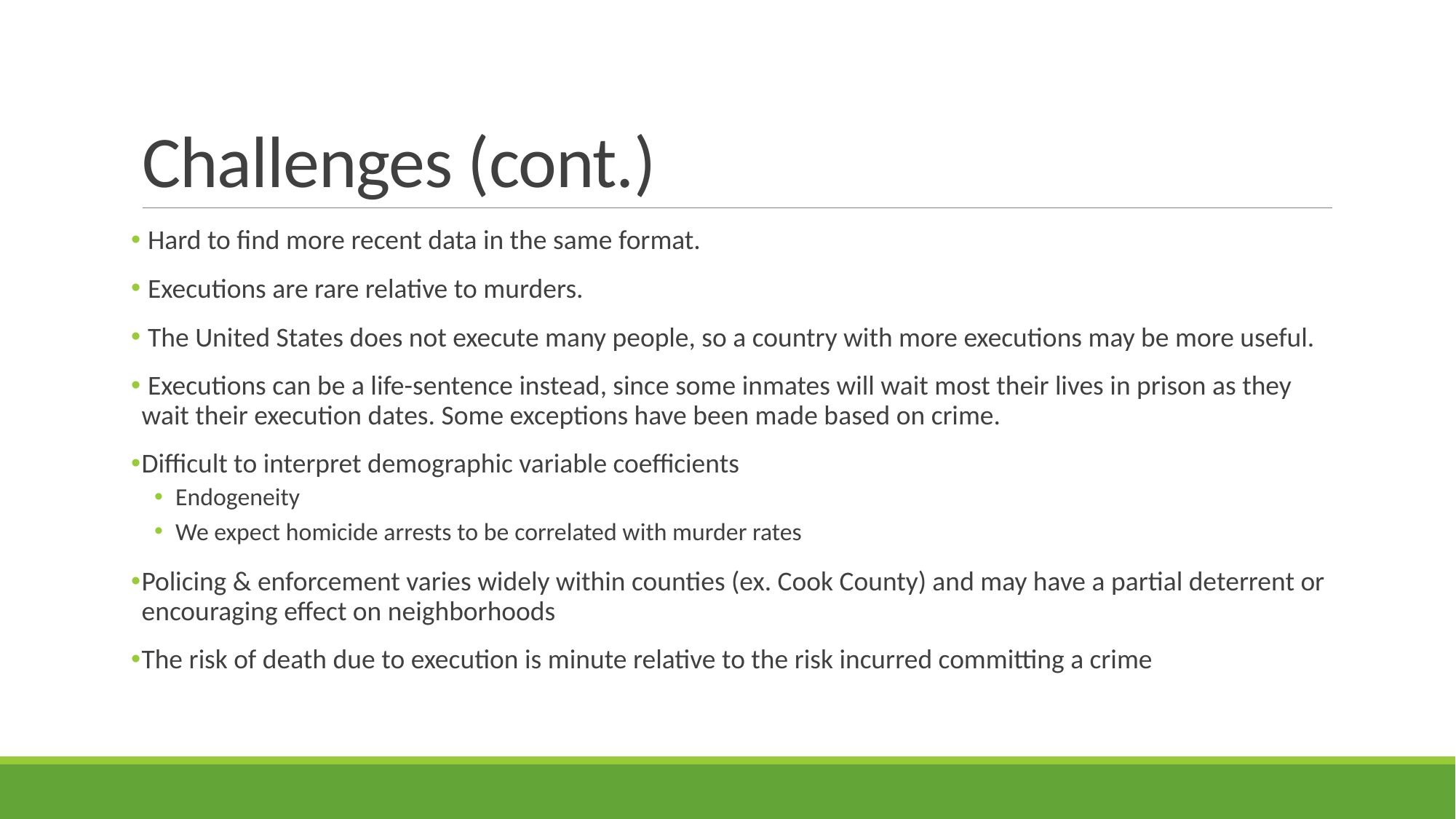

# Challenges (cont.)
 Hard to find more recent data in the same format.
 Executions are rare relative to murders.
 The United States does not execute many people, so a country with more executions may be more useful.
 Executions can be a life-sentence instead, since some inmates will wait most their lives in prison as they wait their execution dates. Some exceptions have been made based on crime.
Difficult to interpret demographic variable coefficients
Endogeneity
We expect homicide arrests to be correlated with murder rates
Policing & enforcement varies widely within counties (ex. Cook County) and may have a partial deterrent or encouraging effect on neighborhoods
The risk of death due to execution is minute relative to the risk incurred committing a crime